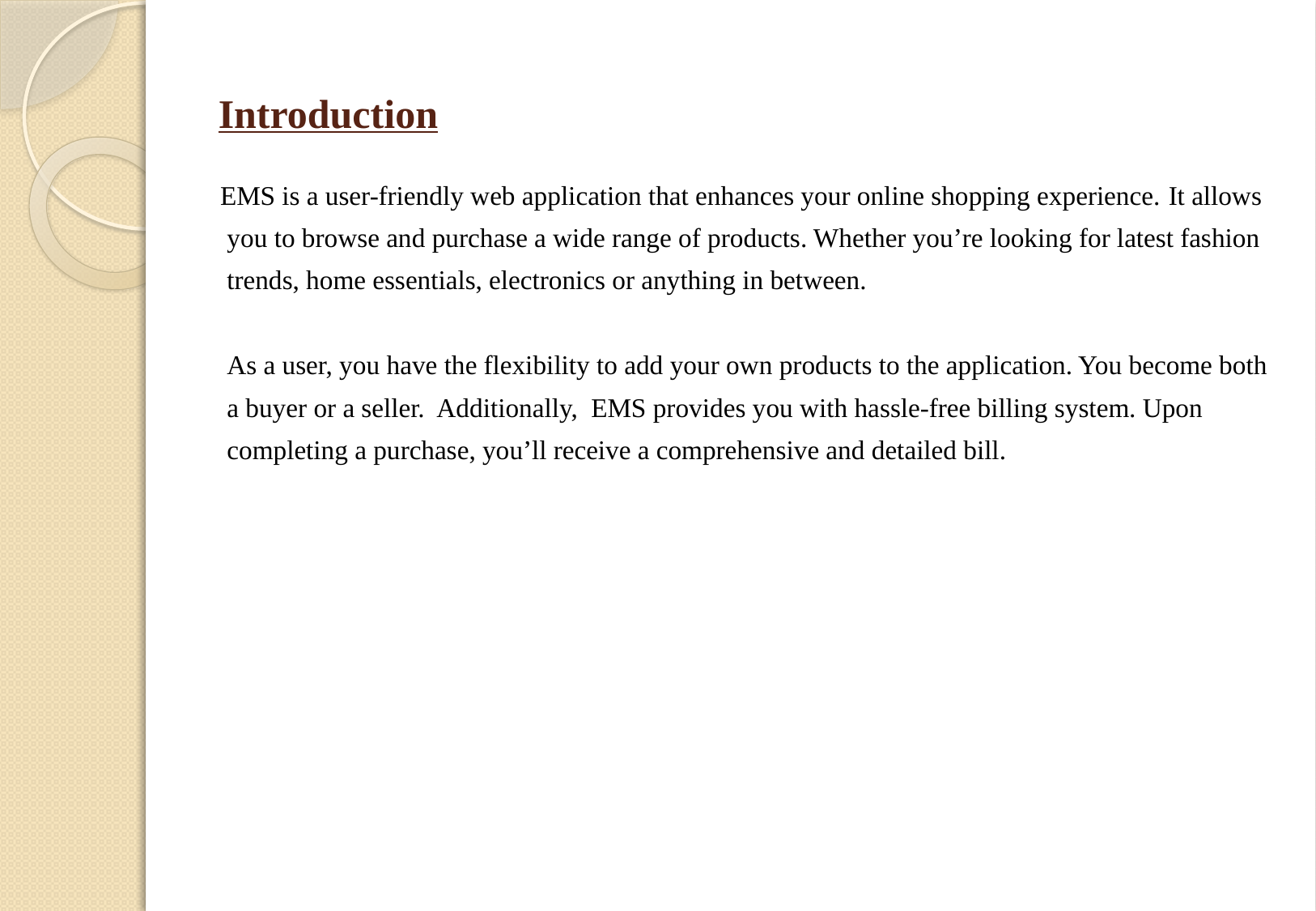

# Introduction
EMS is a user-friendly web application that enhances your online shopping experience. It allows
 you to browse and purchase a wide range of products. Whether you’re looking for latest fashion
 trends, home essentials, electronics or anything in between.

 As a user, you have the flexibility to add your own products to the application. You become both
 a buyer or a seller.  Additionally,  EMS provides you with hassle-free billing system. Upon
 completing a purchase, you’ll receive a comprehensive and detailed bill.